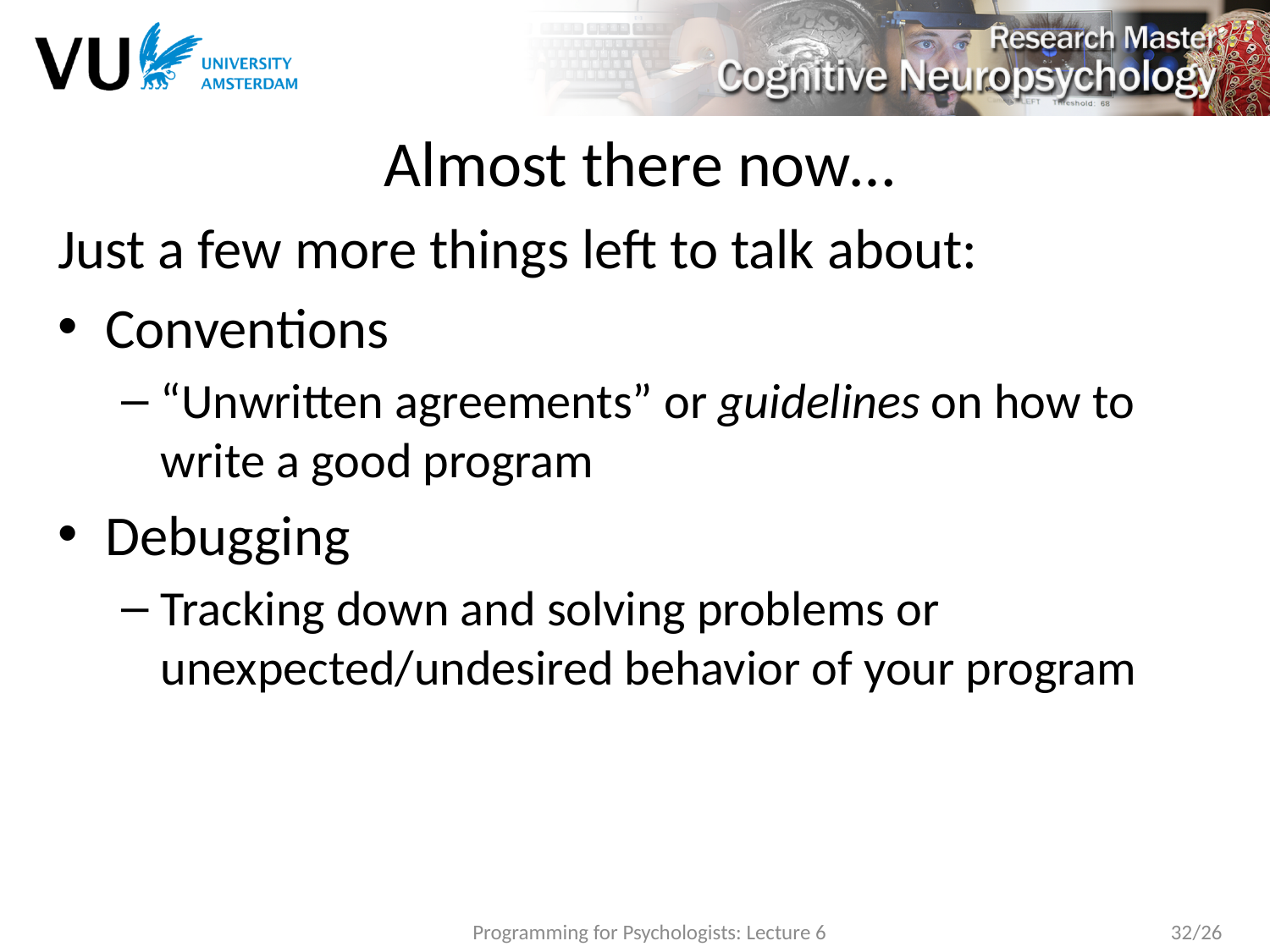

# Almost there now…
Just a few more things left to talk about:
Conventions
“Unwritten agreements” or guidelines on how to write a good program
Debugging
Tracking down and solving problems or unexpected/undesired behavior of your program
Programming for Psychologists: Lecture 6
32